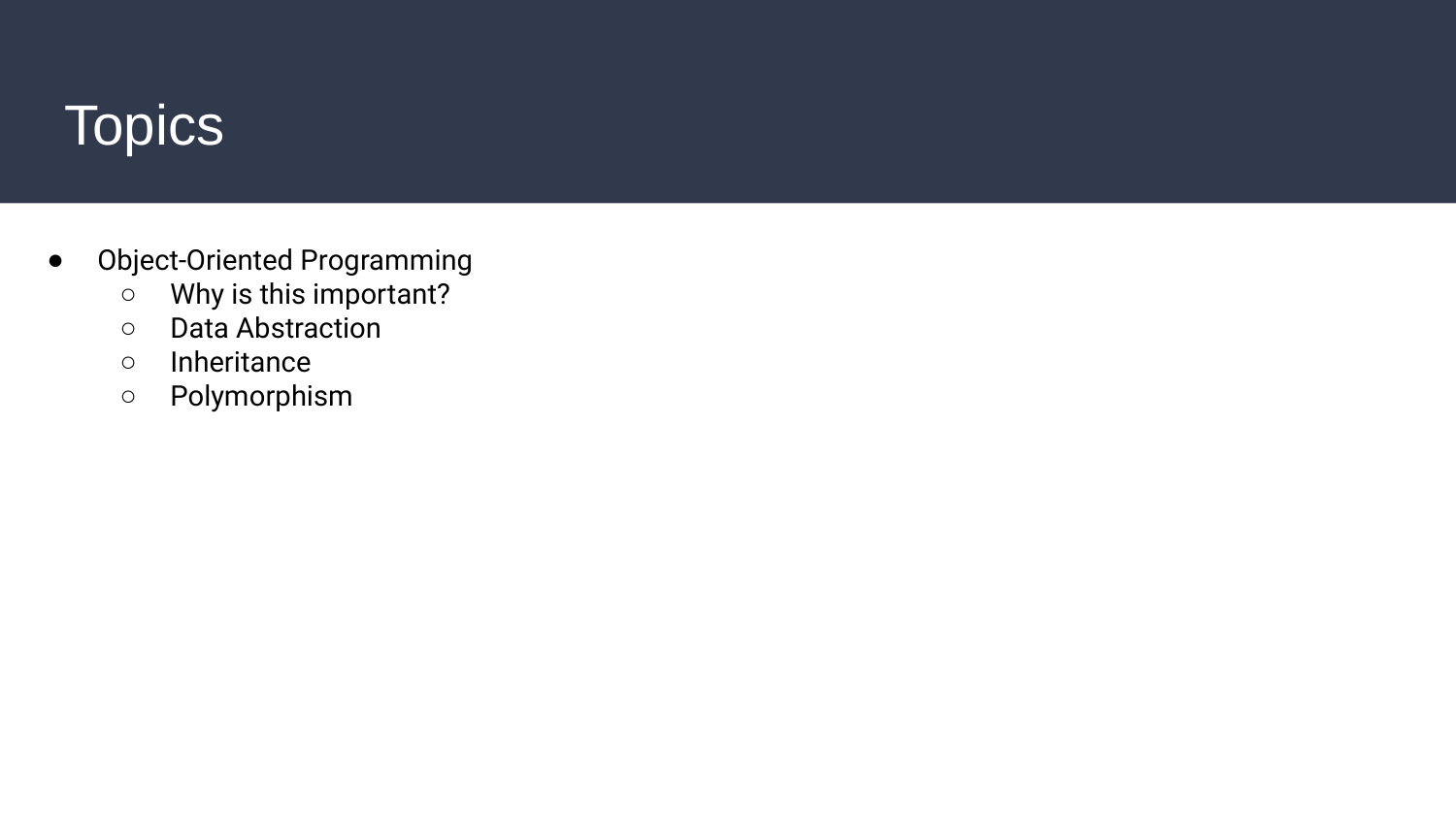

# Topics
Object-Oriented Programming
Why is this important?
Data Abstraction
Inheritance
Polymorphism